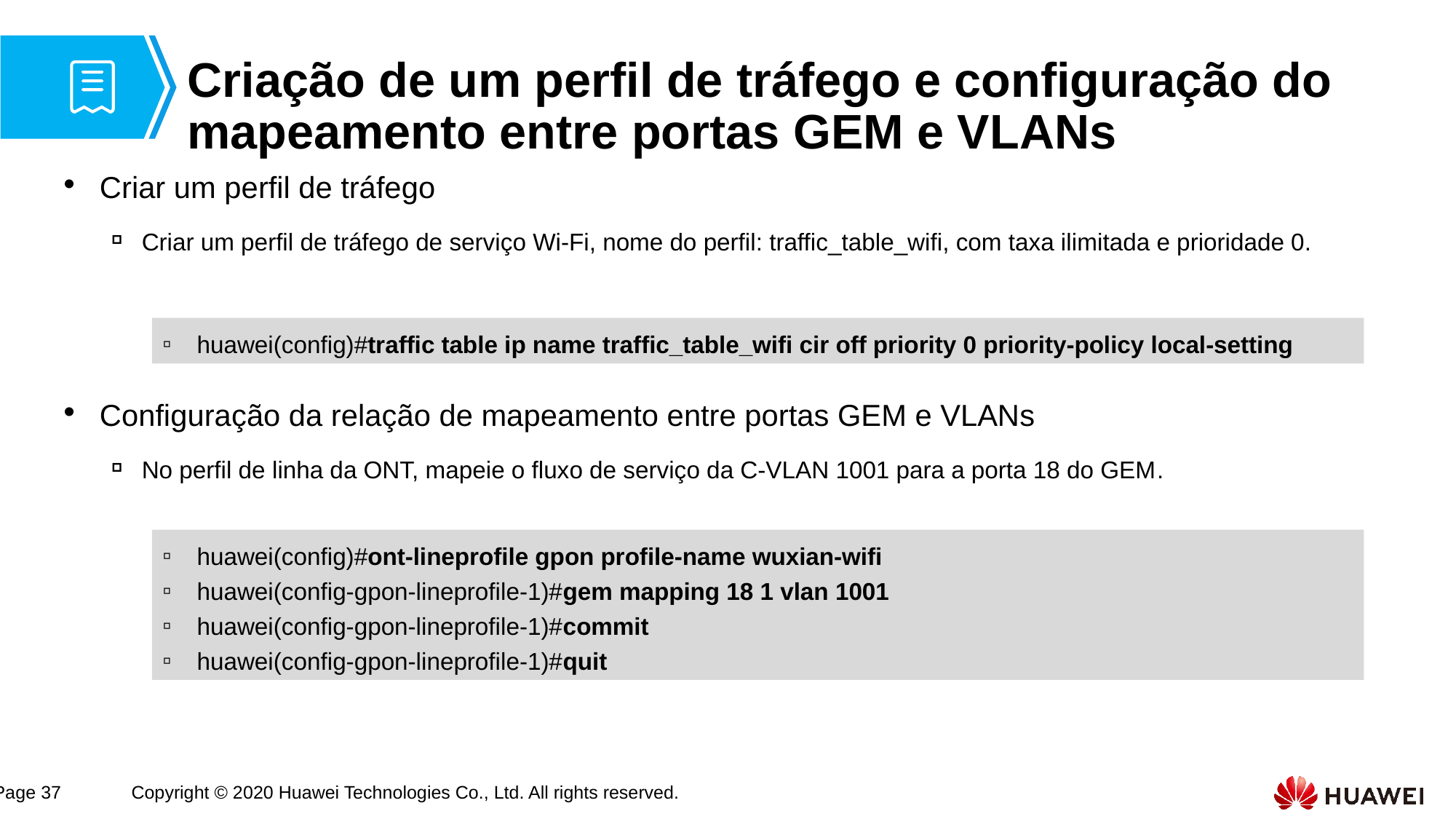

# Criação de um perfil de tráfego e configuração do mapeamento entre portas GEM e VLANs
Criar um perfil de tráfego
Criar um perfil de tráfego de serviço Wi-Fi, nome do perfil: traffic_table_wifi, com taxa ilimitada e prioridade 0.

Configuração da relação de mapeamento entre portas GEM e VLANs
No perfil de linha da ONT, mapeie o fluxo de serviço da C-VLAN 1001 para a porta 18 do GEM.

huawei(config)#traffic table ip name traffic_table_wifi cir off priority 0 priority-policy local-setting
huawei(config)#ont-lineprofile gpon profile-name wuxian-wifi
huawei(config-gpon-lineprofile-1)#gem mapping 18 1 vlan 1001
huawei(config-gpon-lineprofile-1)#commit
huawei(config-gpon-lineprofile-1)#quit